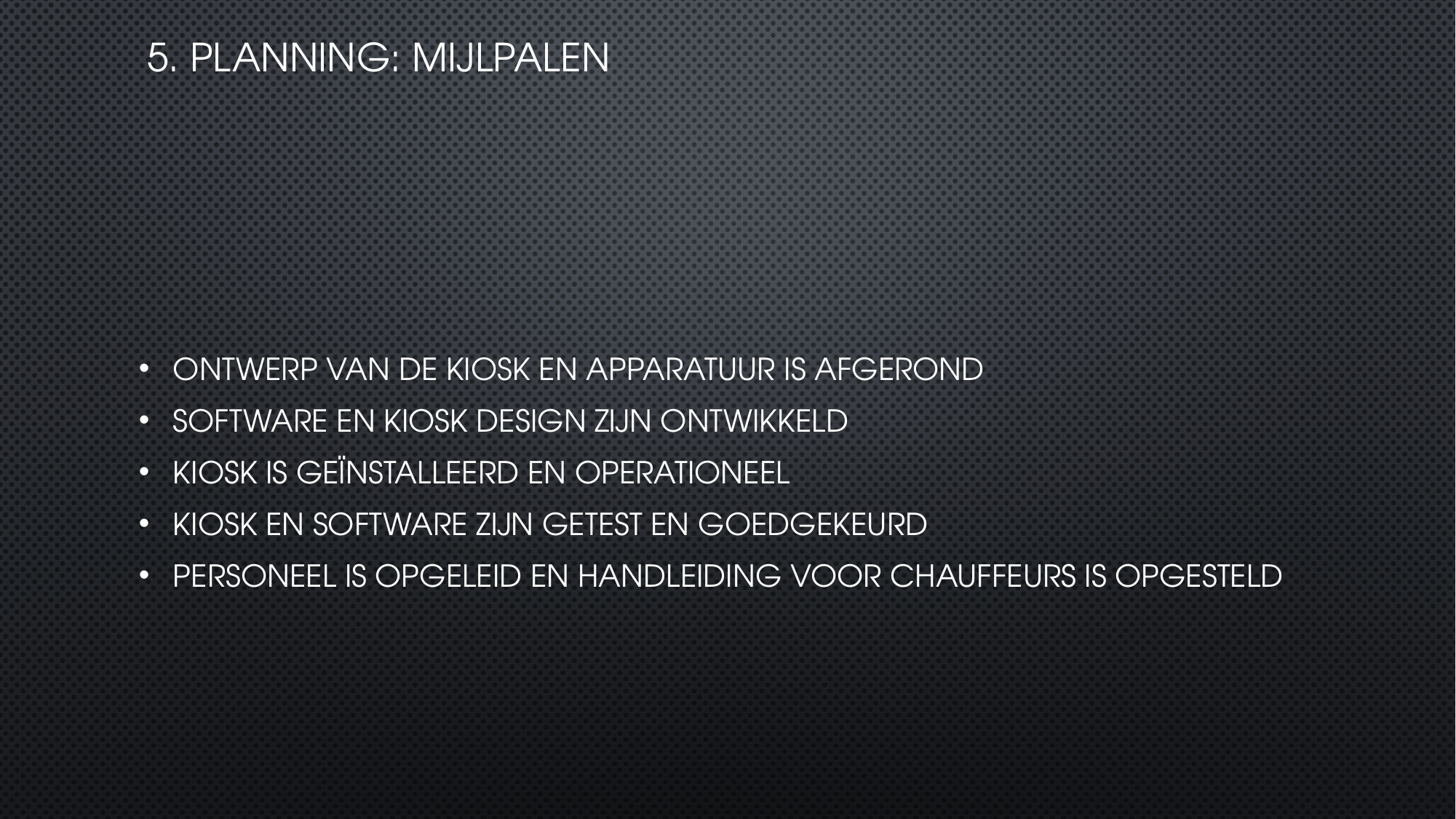

# 5. planning: mijlpalen
Ontwerp van de kiosk en apparatuur is afgerond
Software en kiosk design zijn ontwikkeld
Kiosk is geïnstalleerd en operationeel
Kiosk en software zijn getest en goedgekeurd
Personeel is opgeleid en handleiding voor chauffeurs is opgesteld